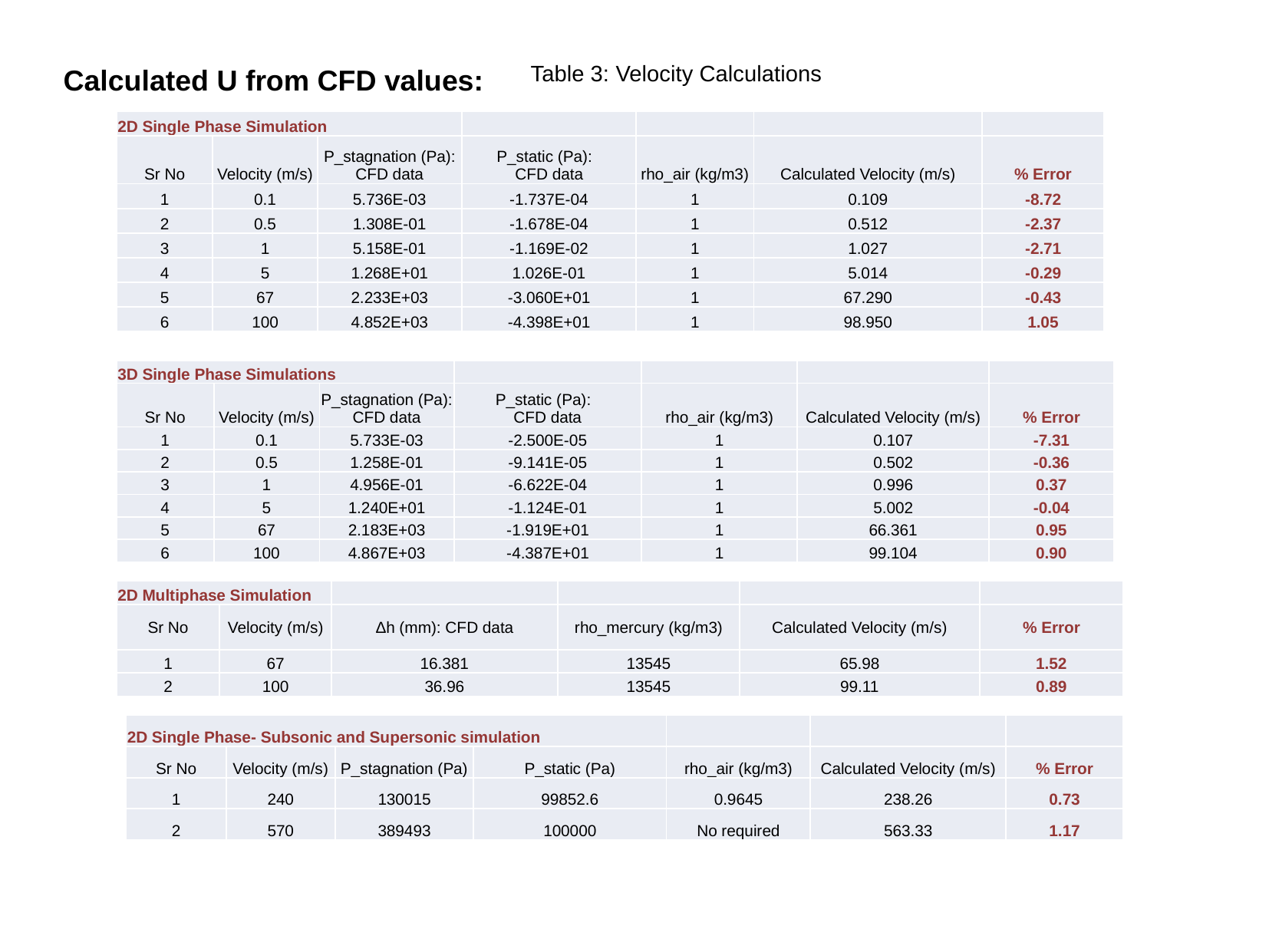

# Calculated U from CFD values:
Table 3: Velocity Calculations
| 2D Single Phase Simulation |  |  |  |  |  |  |
| --- | --- | --- | --- | --- | --- | --- |
| Sr No | Velocity (m/s) | P\_stagnation (Pa): CFD data | P\_static (Pa): CFD data | rho\_air (kg/m3) | Calculated Velocity (m/s) | % Error |
| 1 | 0.1 | 5.736E-03 | -1.737E-04 | 1 | 0.109 | -8.72 |
| 2 | 0.5 | 1.308E-01 | -1.678E-04 | 1 | 0.512 | -2.37 |
| 3 | 1 | 5.158E-01 | -1.169E-02 | 1 | 1.027 | -2.71 |
| 4 | 5 | 1.268E+01 | 1.026E-01 | 1 | 5.014 | -0.29 |
| 5 | 67 | 2.233E+03 | -3.060E+01 | 1 | 67.290 | -0.43 |
| 6 | 100 | 4.852E+03 | -4.398E+01 | 1 | 98.950 | 1.05 |
| 3D Single Phase Simulations |  |  |  |  |  |  |
| --- | --- | --- | --- | --- | --- | --- |
| Sr No | Velocity (m/s) | P\_stagnation (Pa): CFD data | P\_static (Pa): CFD data | rho\_air (kg/m3) | Calculated Velocity (m/s) | % Error |
| 1 | 0.1 | 5.733E-03 | -2.500E-05 | 1 | 0.107 | -7.31 |
| 2 | 0.5 | 1.258E-01 | -9.141E-05 | 1 | 0.502 | -0.36 |
| 3 | 1 | 4.956E-01 | -6.622E-04 | 1 | 0.996 | 0.37 |
| 4 | 5 | 1.240E+01 | -1.124E-01 | 1 | 5.002 | -0.04 |
| 5 | 67 | 2.183E+03 | -1.919E+01 | 1 | 66.361 | 0.95 |
| 6 | 100 | 4.867E+03 | -4.387E+01 | 1 | 99.104 | 0.90 |
| 2D Multiphase Simulation |  |  |  |  |  |
| --- | --- | --- | --- | --- | --- |
| Sr No | Velocity (m/s) | Δh (mm): CFD data | rho\_mercury (kg/m3) | Calculated Velocity (m/s) | % Error |
| 1 | 67 | 16.381 | 13545 | 65.98 | 1.52 |
| 2 | 100 | 36.96 | 13545 | 99.11 | 0.89 |
| 2D Single Phase- Subsonic and Supersonic simulation |  |  |  |  |  |  |
| --- | --- | --- | --- | --- | --- | --- |
| Sr No | Velocity (m/s) | P\_stagnation (Pa) | P\_static (Pa) | rho\_air (kg/m3) | Calculated Velocity (m/s) | % Error |
| 1 | 240 | 130015 | 99852.6 | 0.9645 | 238.26 | 0.73 |
| 2 | 570 | 389493 | 100000 | No required | 563.33 | 1.17 |